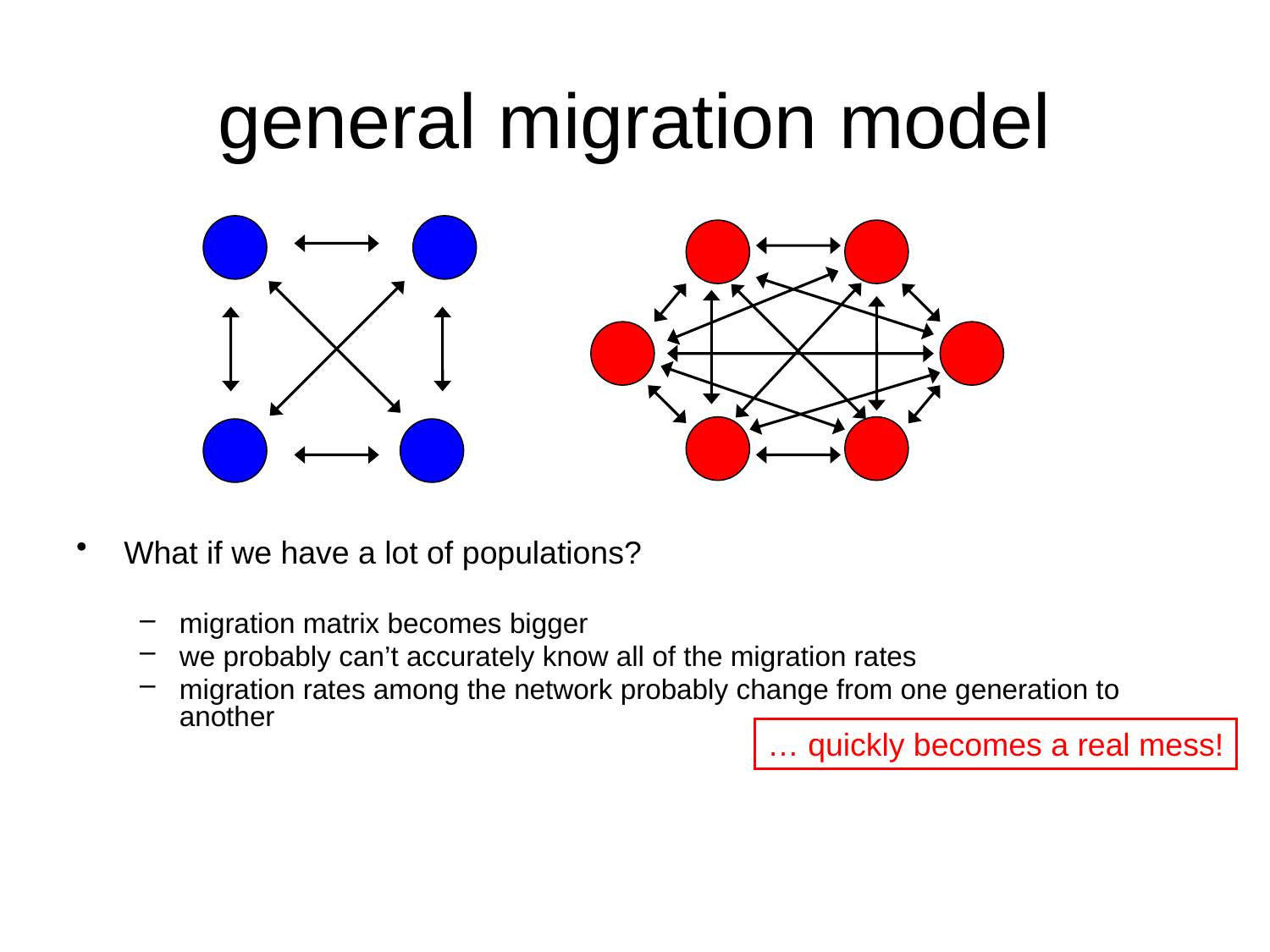

# general migration model

What if we have a lot of populations?

migration matrix becomes bigger
we probably can’t accurately know all of the migration rates
migration rates among the network probably change from one generation to another

Make some simplifications
trade off between accuracy and feasibility

… quickly becomes a real mess!